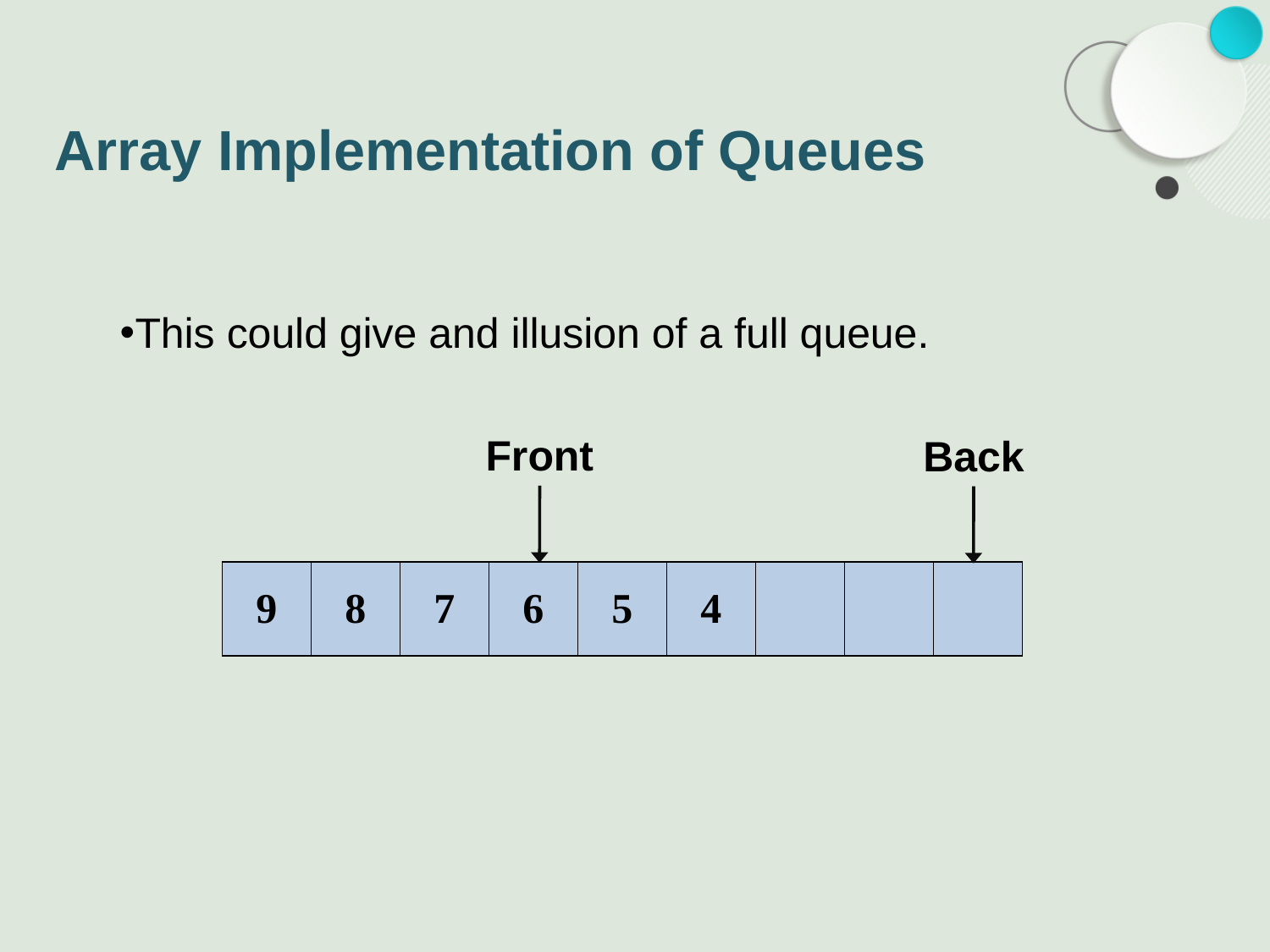

# Array Implementation of Queues
This could give and illusion of a full queue.

Front
Back
| 9 | 8 | 7 | 6 | 5 | 4 |  |  |  |
| --- | --- | --- | --- | --- | --- | --- | --- | --- |